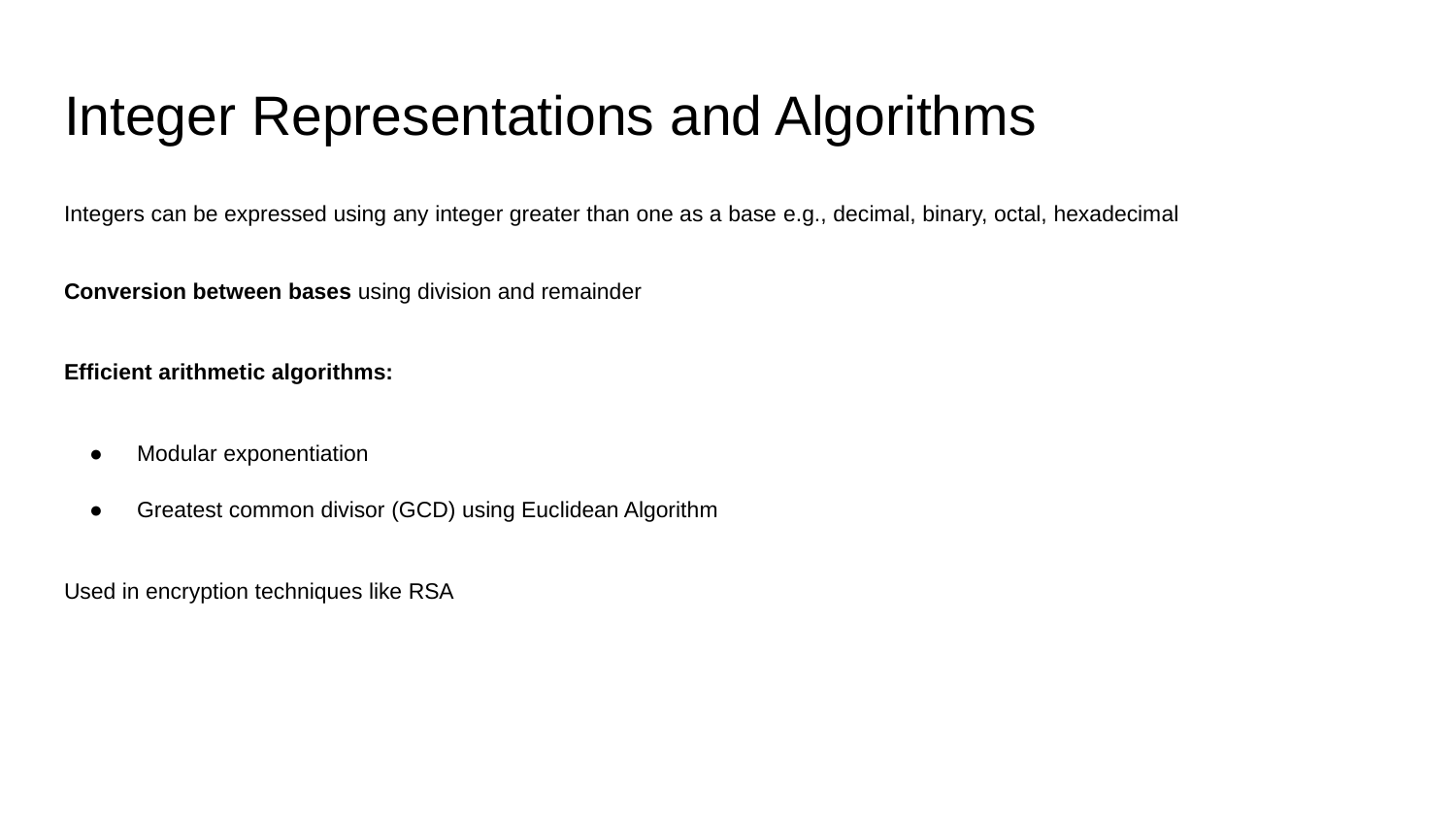

# Integer Representations and Algorithms
Integers can be expressed using any integer greater than one as a base e.g., decimal, binary, octal, hexadecimal
Conversion between bases using division and remainder
Efficient arithmetic algorithms:
Modular exponentiation
Greatest common divisor (GCD) using Euclidean Algorithm
Used in encryption techniques like RSA